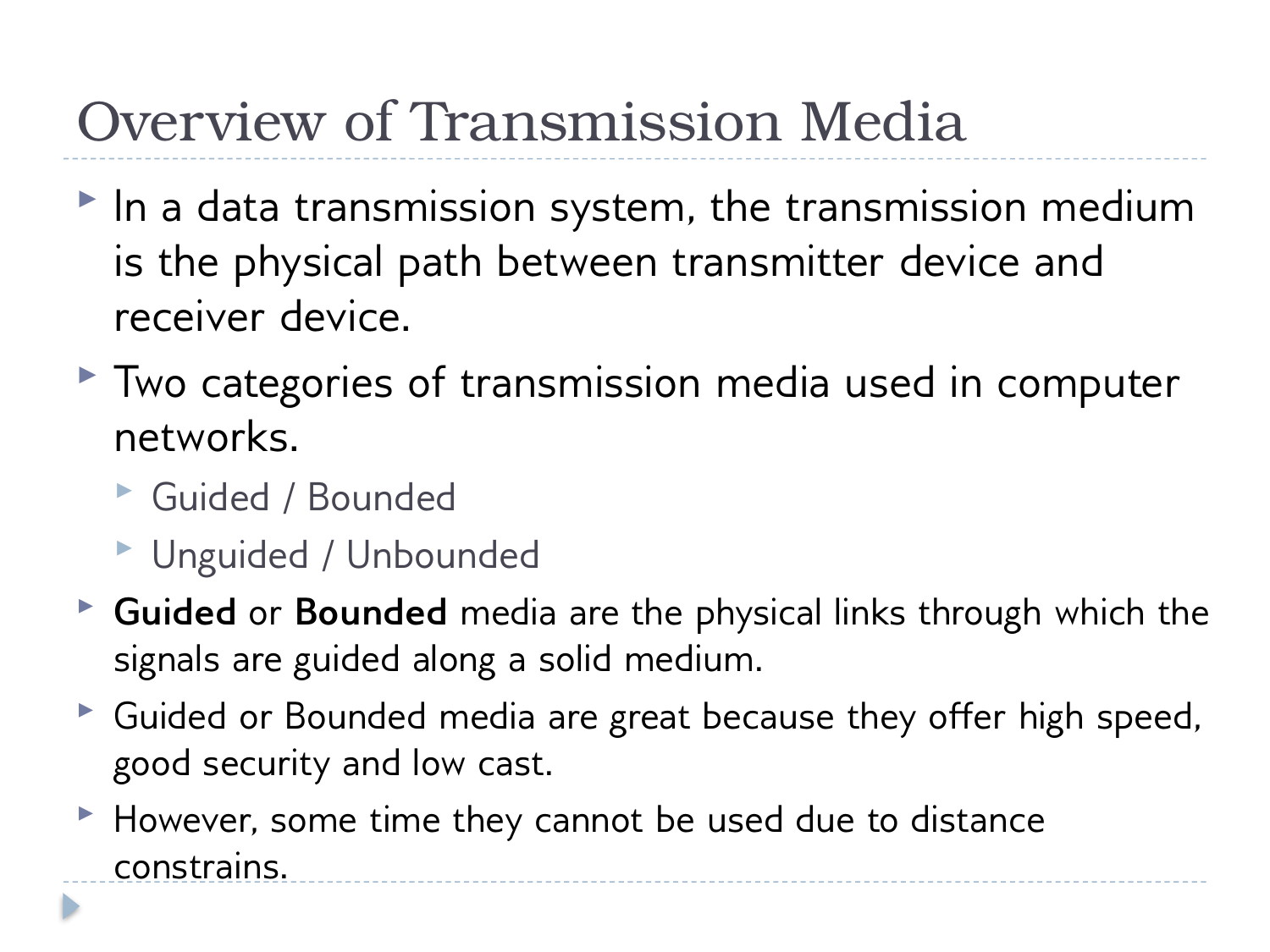

# Overview of Transmission Media
In a data transmission system, the transmission medium is the physical path between transmitter device and receiver device.
Two categories of transmission media used in computer networks.
Guided / Bounded
Unguided / Unbounded
Guided or Bounded media are the physical links through which the signals are guided along a solid medium.
Guided or Bounded media are great because they offer high speed, good security and low cast.
However, some time they cannot be used due to distance constrains.